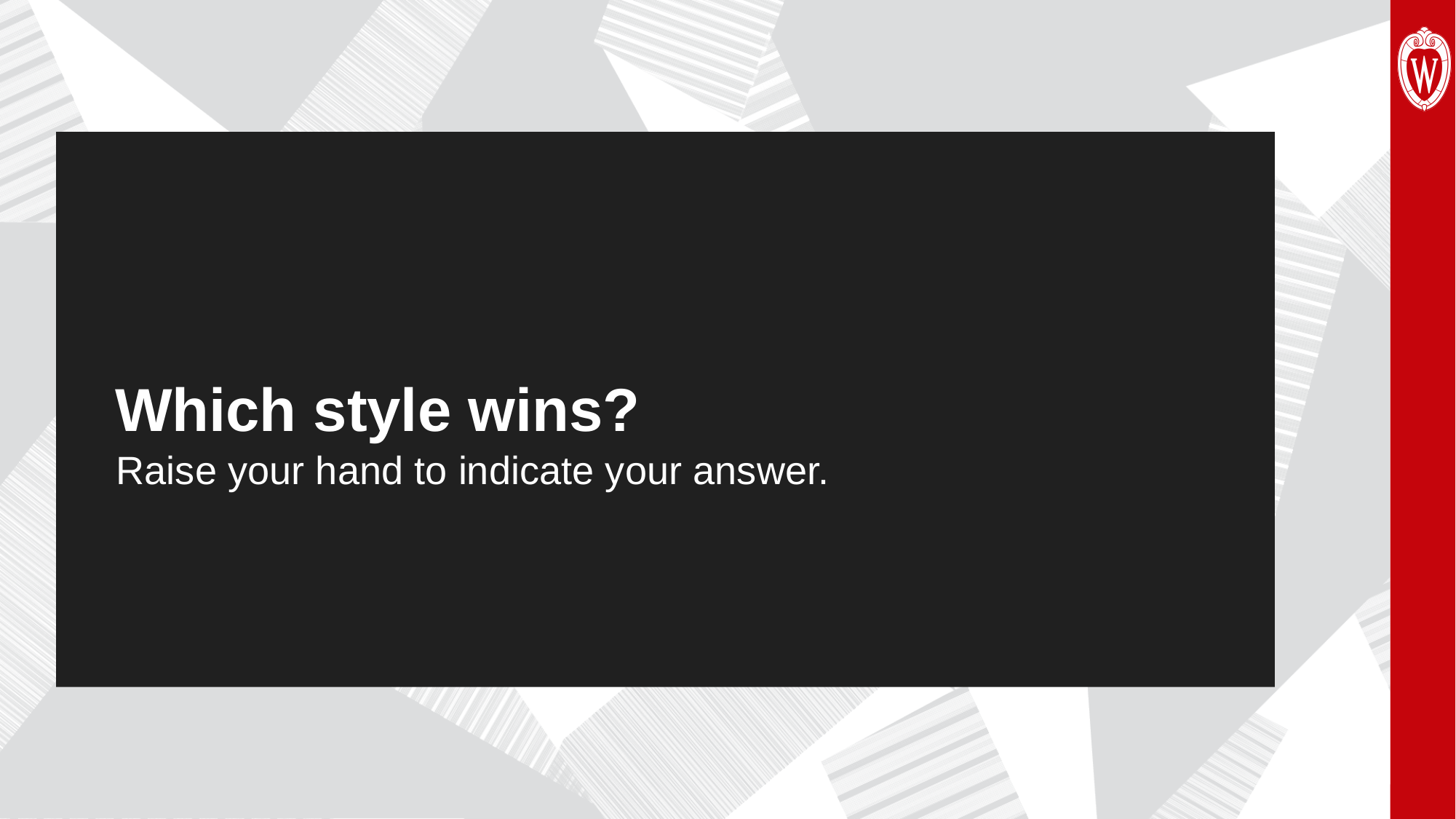

# Which style wins?
Raise your hand to indicate your answer.